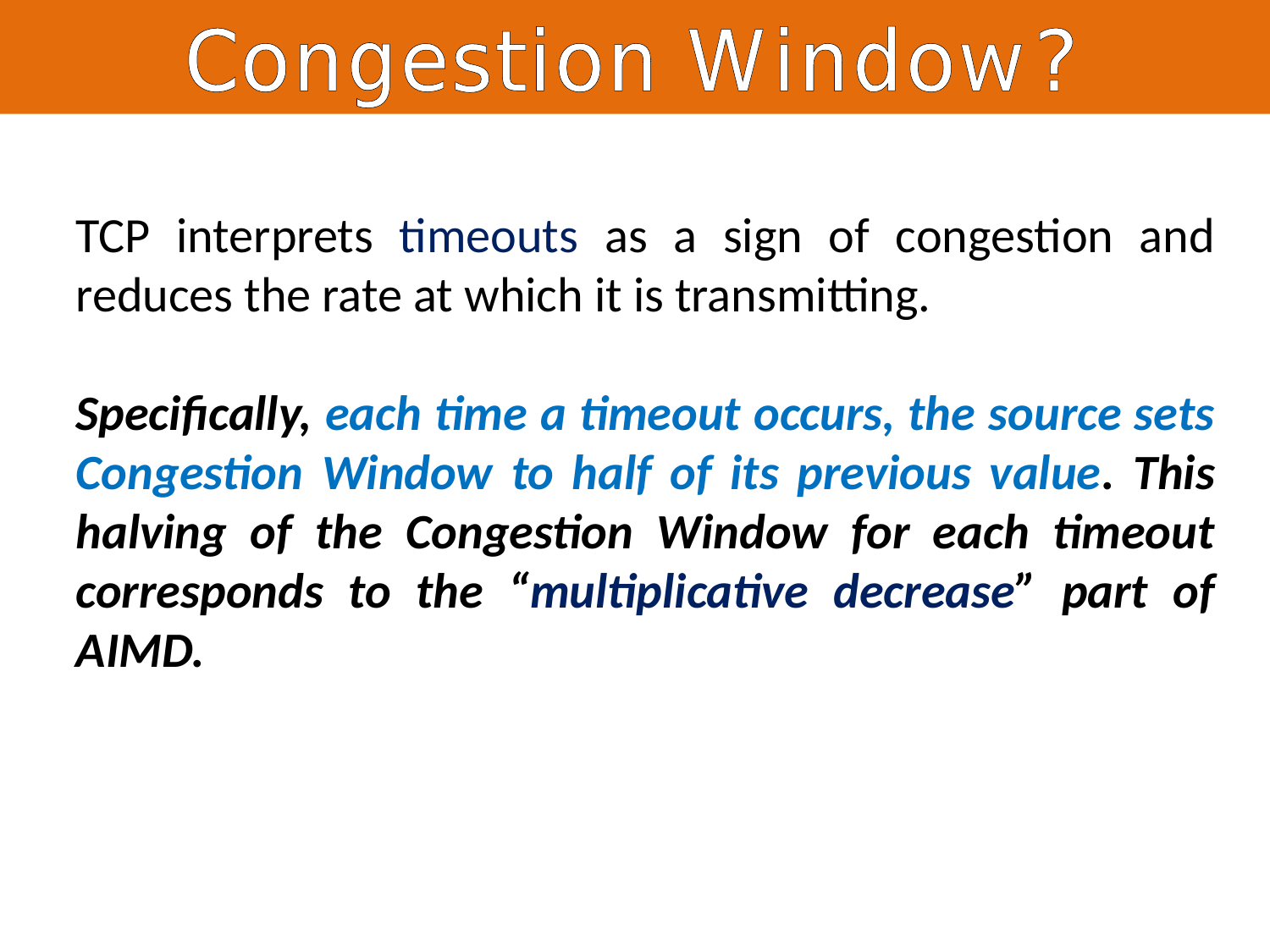

Congestion Window?

TCP interprets timeouts as a sign of congestion and reduces the rate at which it is transmitting.

Specifically, each time a timeout occurs, the source sets Congestion Window to half of its previous value. This halving of the Congestion Window for each timeout corresponds to the “multiplicative decrease” part of AIMD.